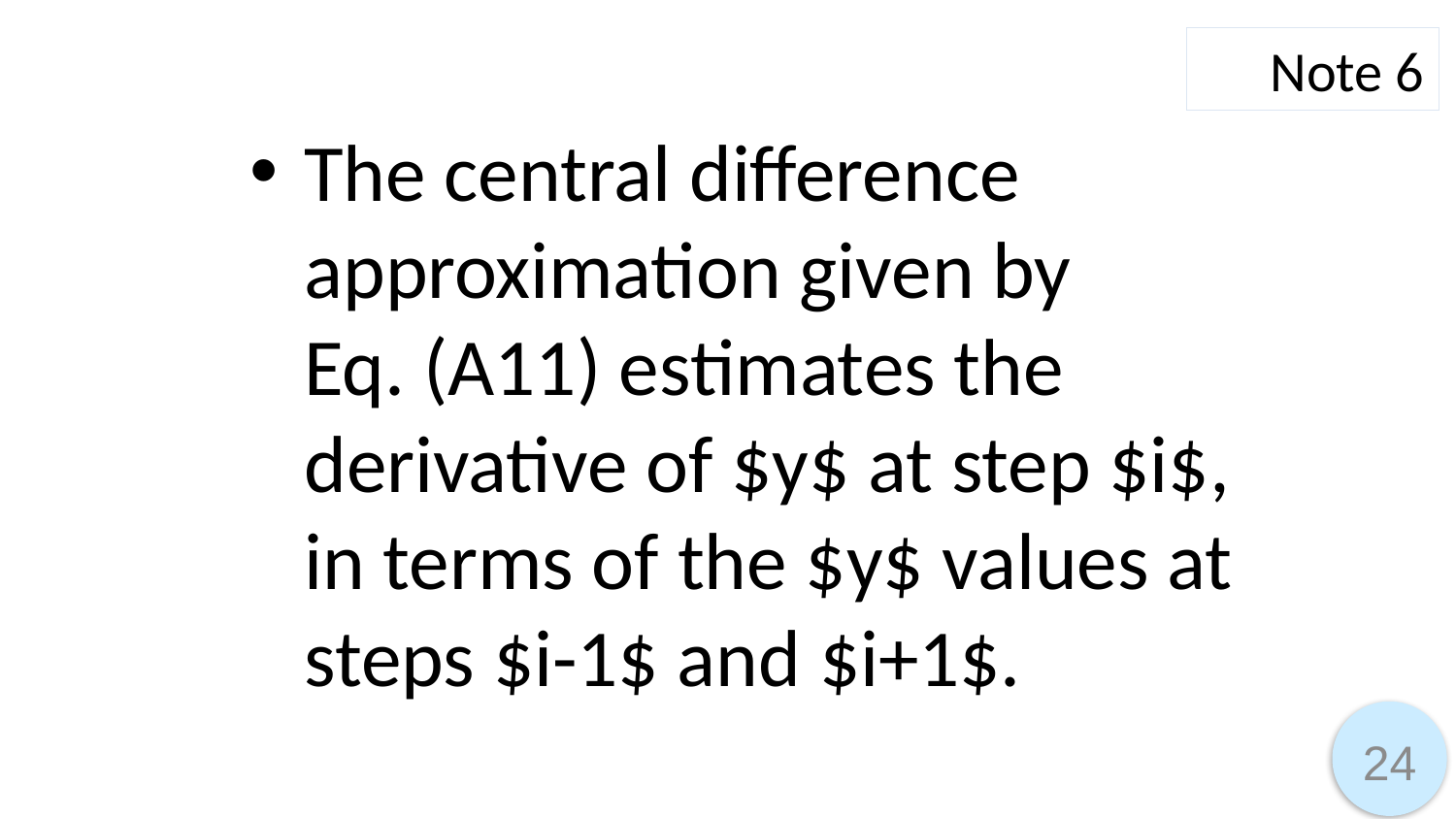

Note 6
The central difference approximation given by
Eq. (A11) estimates the derivative of $y$ at step $i$, in terms of the $y$ values at steps $i-1$ and $i+1$.
24